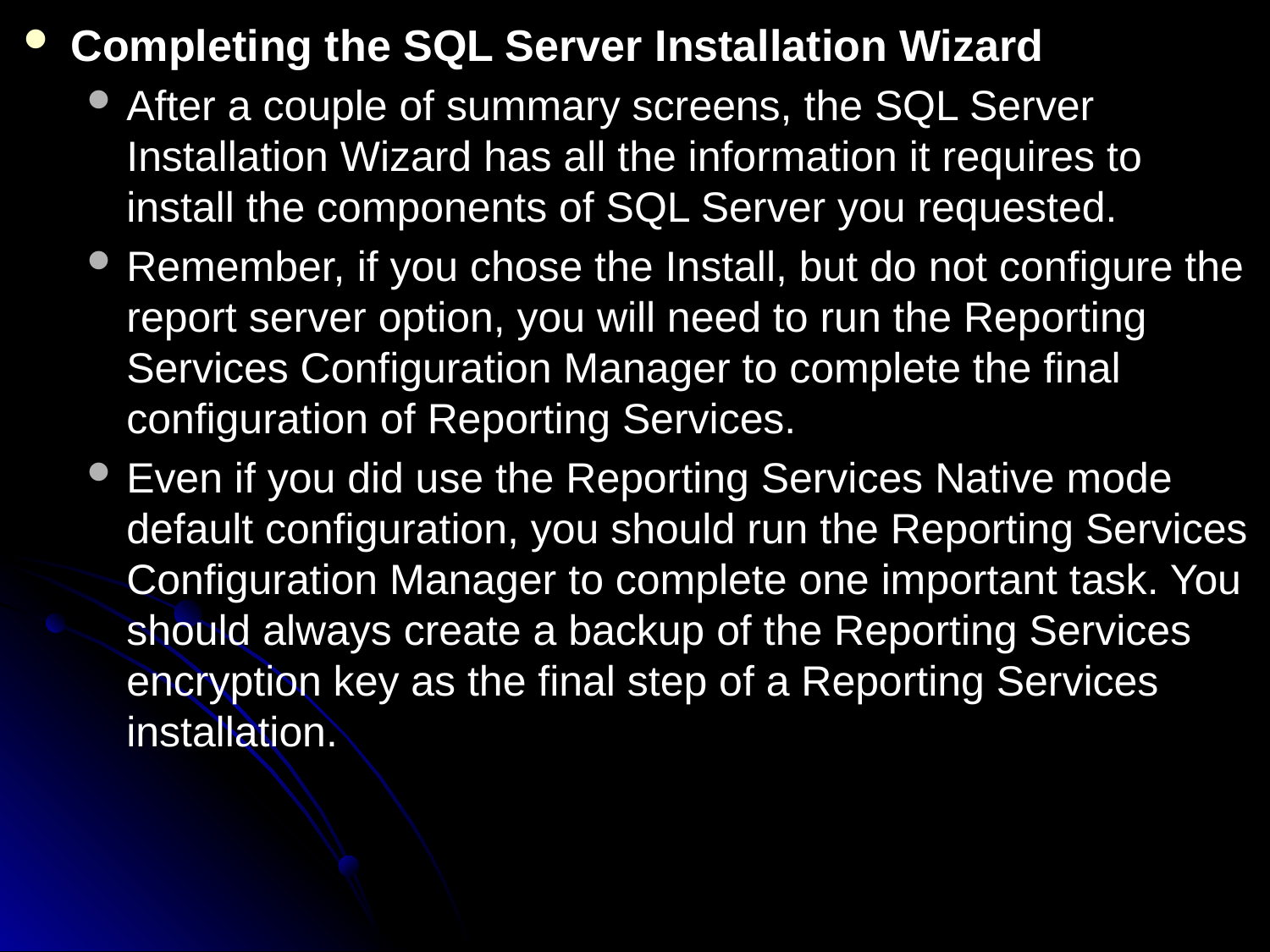

Completing the SQL Server Installation Wizard
After a couple of summary screens, the SQL Server Installation Wizard has all the information it requires to install the components of SQL Server you requested.
Remember, if you chose the Install, but do not configure the report server option, you will need to run the Reporting Services Configuration Manager to complete the final configuration of Reporting Services.
Even if you did use the Reporting Services Native mode default configuration, you should run the Reporting Services Configuration Manager to complete one important task. You should always create a backup of the Reporting Services encryption key as the final step of a Reporting Services installation.